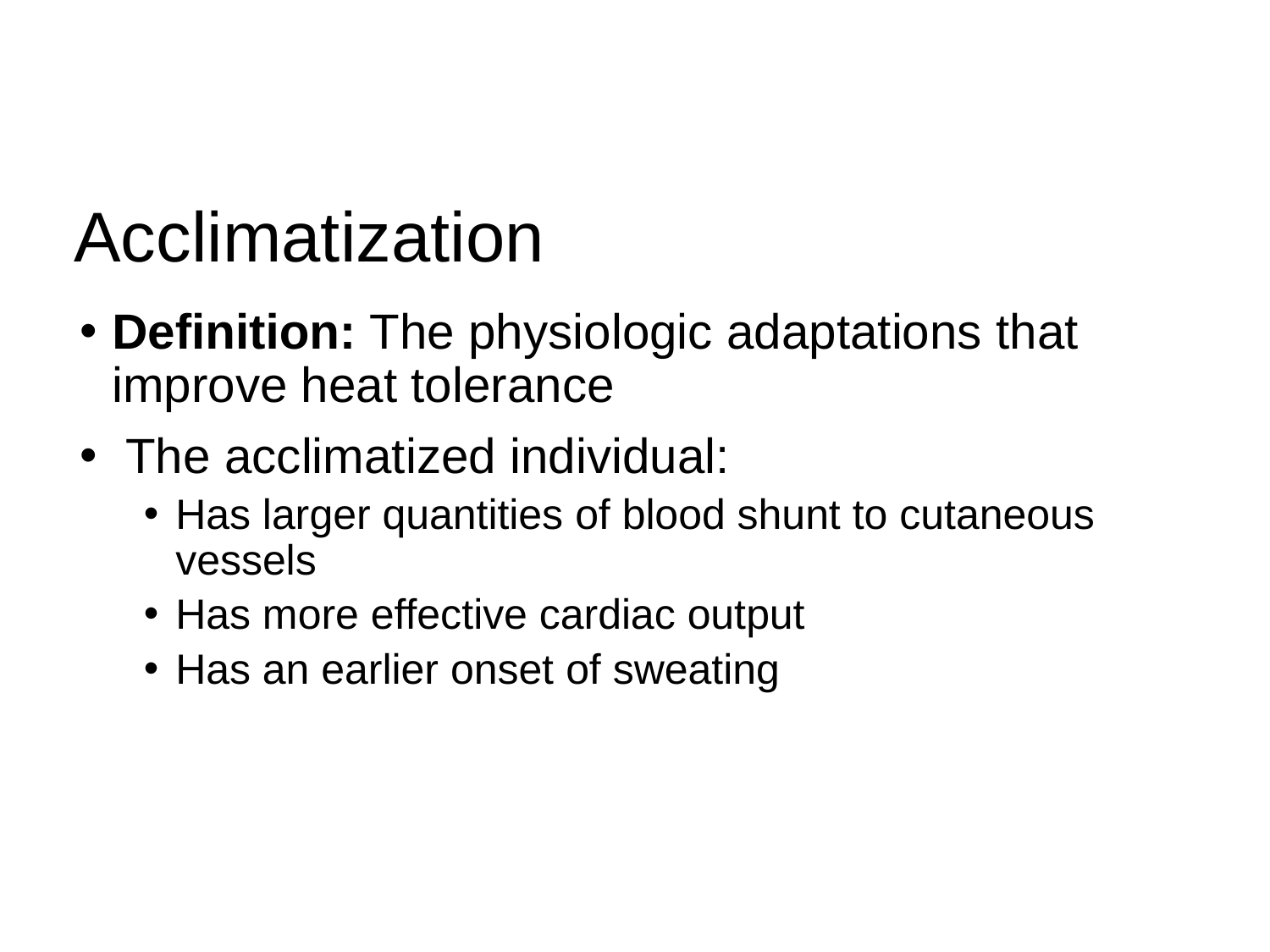

# Acclimatization
Definition: The physiologic adaptations that improve heat tolerance
 The acclimatized individual:
Has larger quantities of blood shunt to cutaneous vessels
Has more effective cardiac output
Has an earlier onset of sweating